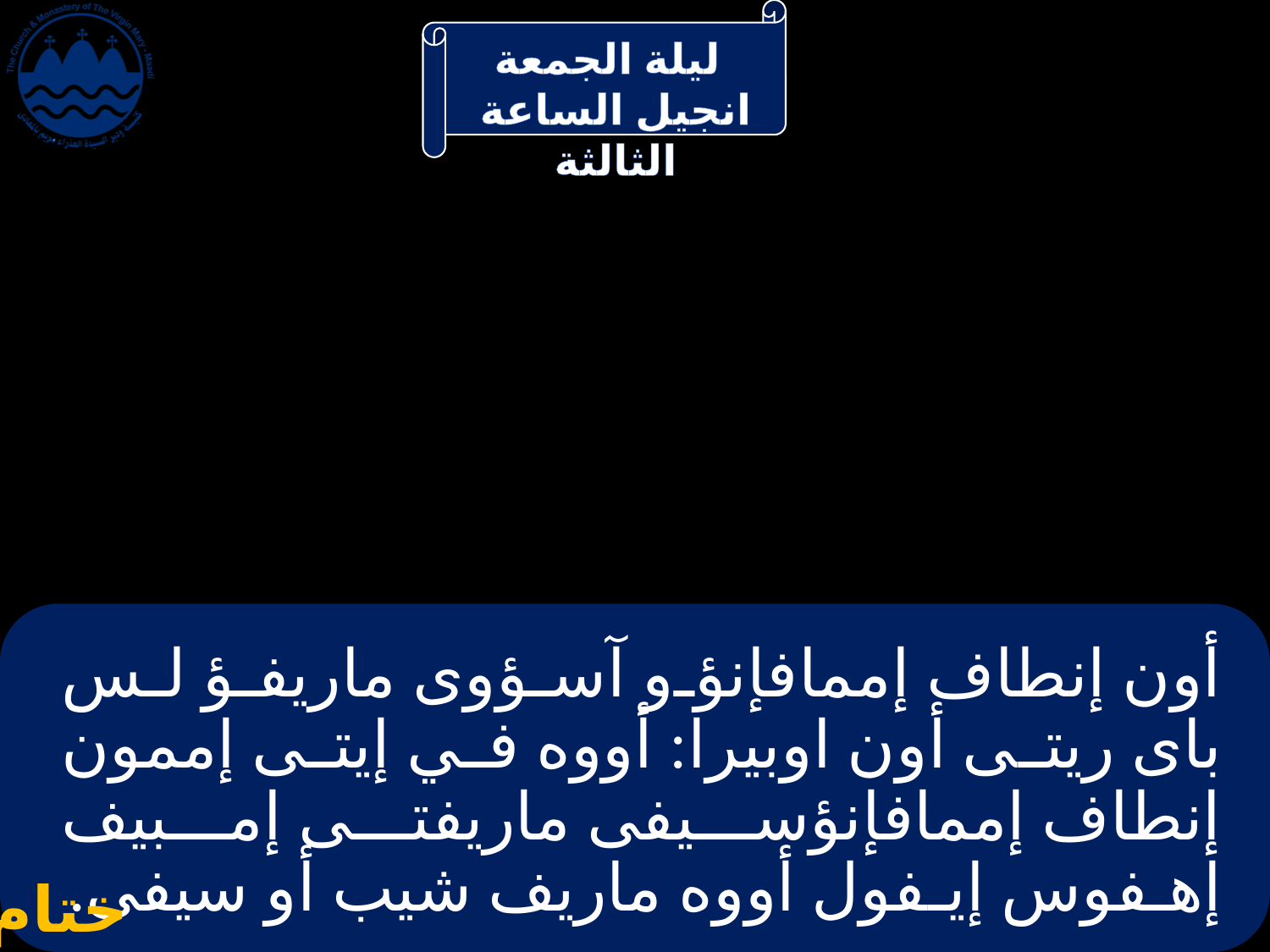

# أون إنطاف إممافإنؤو آسؤوى ماريفؤ لس باى ريتى أون اوبيرا: أووه في إيتى إممون إنطاف إممافإنؤسيفى ماريفتى إمبيف إهـفوس إيـفول أووه ماريف شيب أو سيفى.
ختام